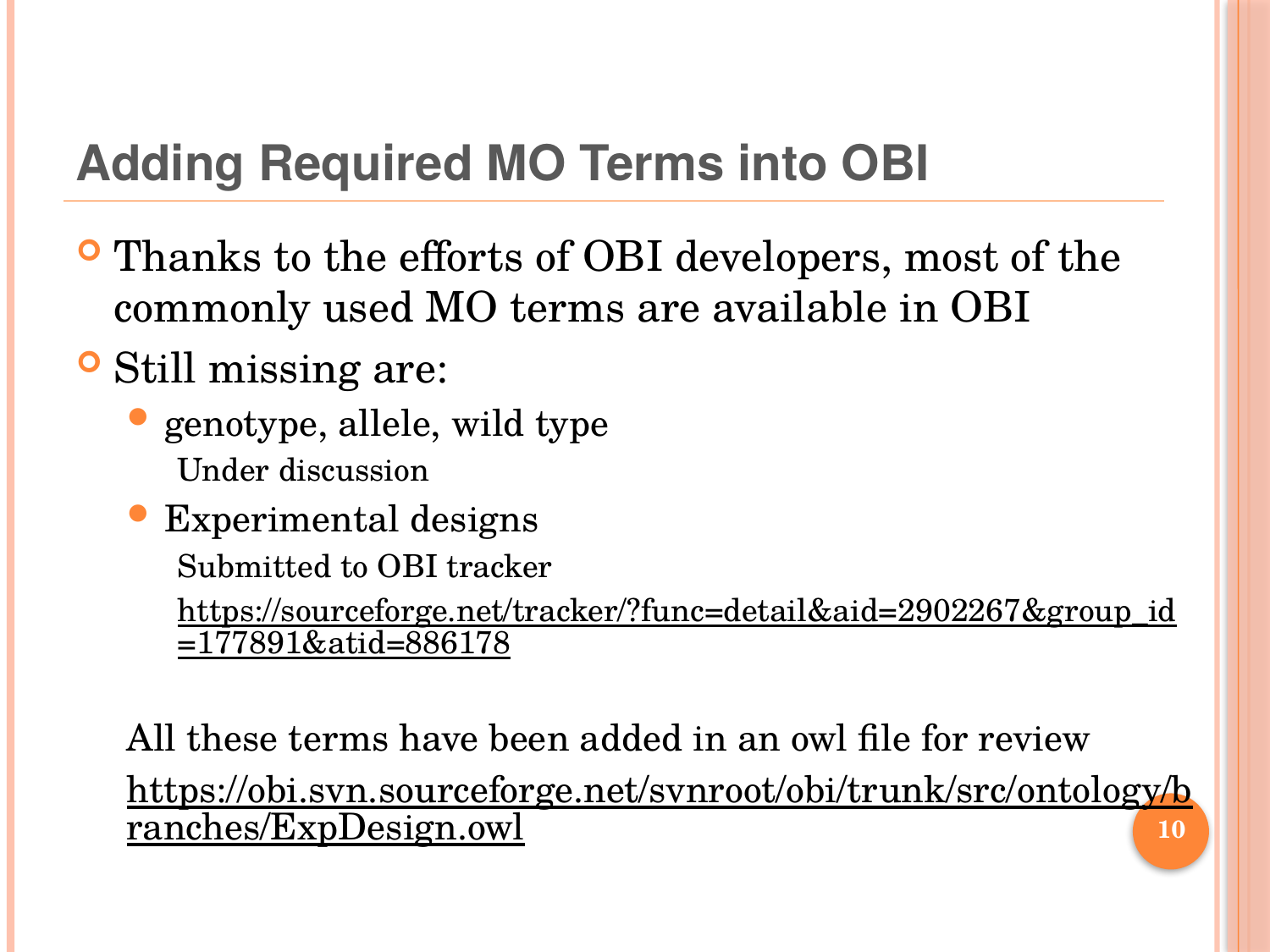

# Adding Required MO Terms into OBI
Thanks to the efforts of OBI developers, most of the commonly used MO terms are available in OBI
Still missing are:
genotype, allele, wild type
Under discussion
Experimental designs
Submitted to OBI tracker
https://sourceforge.net/tracker/?func=detail&aid=2902267&group_id=177891&atid=886178
All these terms have been added in an owl file for review
https://obi.svn.sourceforge.net/svnroot/obi/trunk/src/ontology/branches/ExpDesign.owl

10